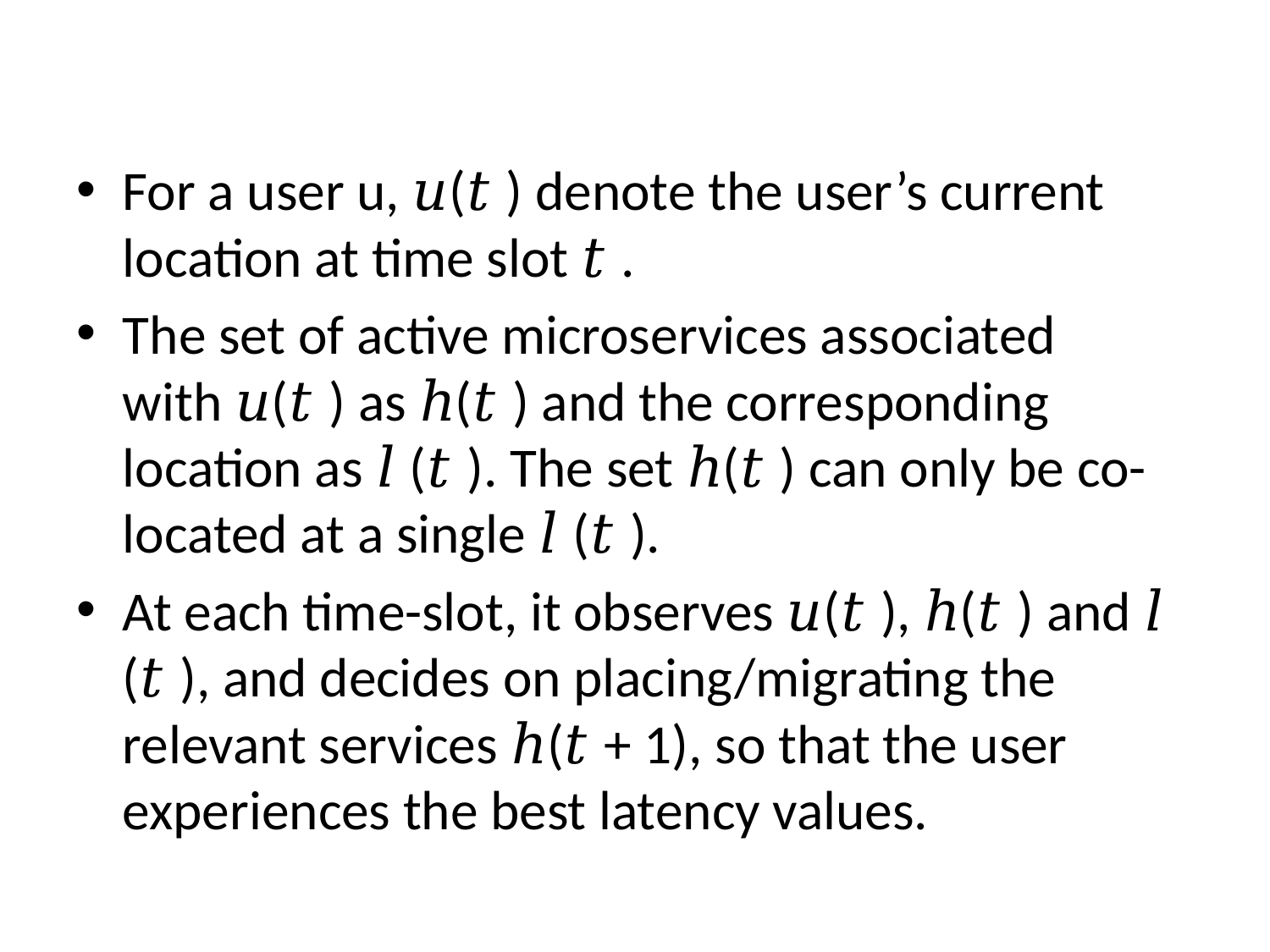

#
For a user u, 𝑢(𝑡 ) denote the user’s current location at time slot 𝑡 .
The set of active microservices associated with 𝑢(𝑡 ) as ℎ(𝑡 ) and the corresponding location as 𝑙 (𝑡 ). The set ℎ(𝑡 ) can only be co-located at a single 𝑙 (𝑡 ).
At each time-slot, it observes 𝑢(𝑡 ), ℎ(𝑡 ) and 𝑙 (𝑡 ), and decides on placing/migrating the relevant services ℎ(𝑡 + 1), so that the user experiences the best latency values.